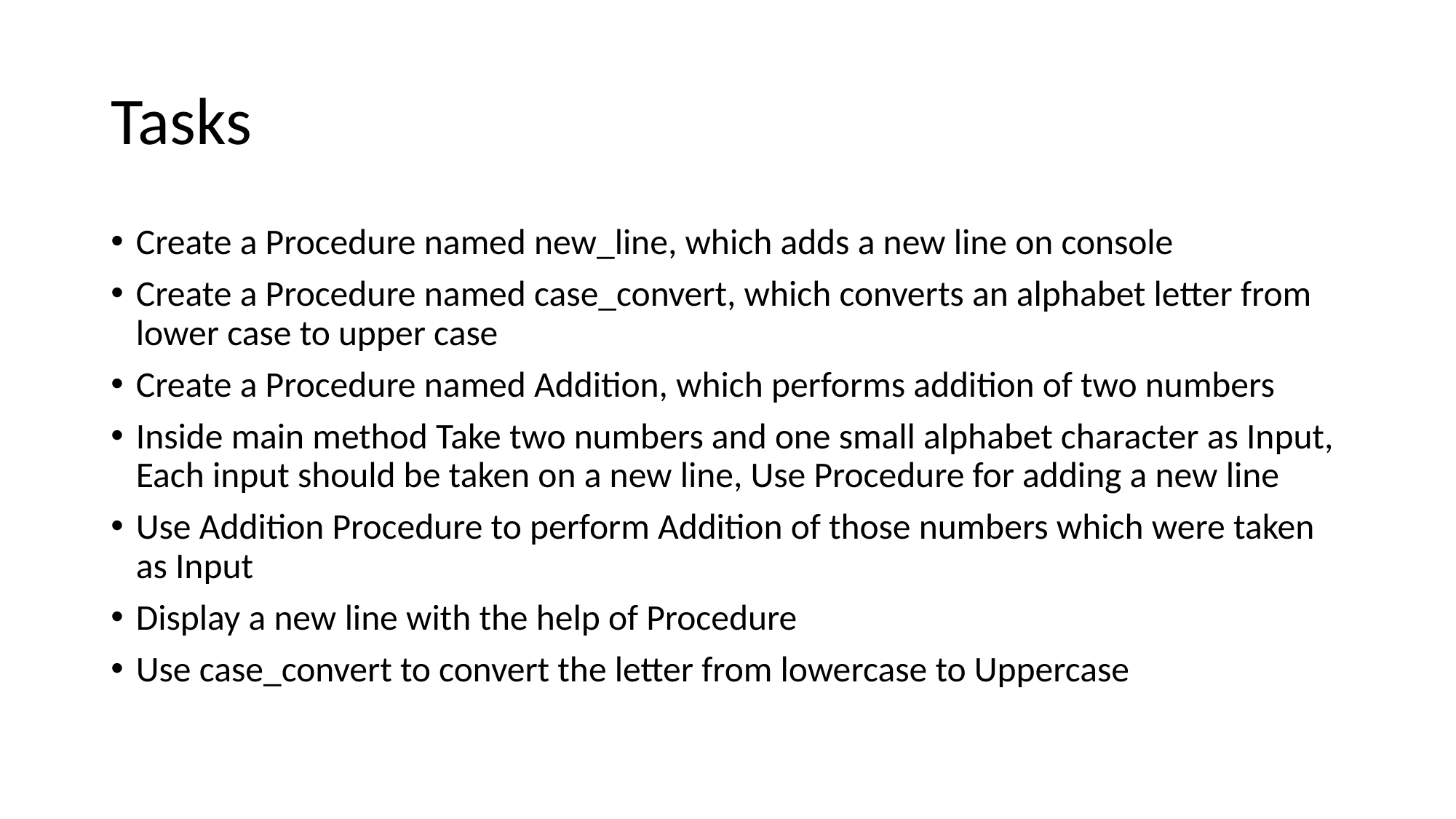

# Tasks
Create a Procedure named new_line, which adds a new line on console
Create a Procedure named case_convert, which converts an alphabet letter from lower case to upper case
Create a Procedure named Addition, which performs addition of two numbers
Inside main method Take two numbers and one small alphabet character as Input, Each input should be taken on a new line, Use Procedure for adding a new line
Use Addition Procedure to perform Addition of those numbers which were taken as Input
Display a new line with the help of Procedure
Use case_convert to convert the letter from lowercase to Uppercase